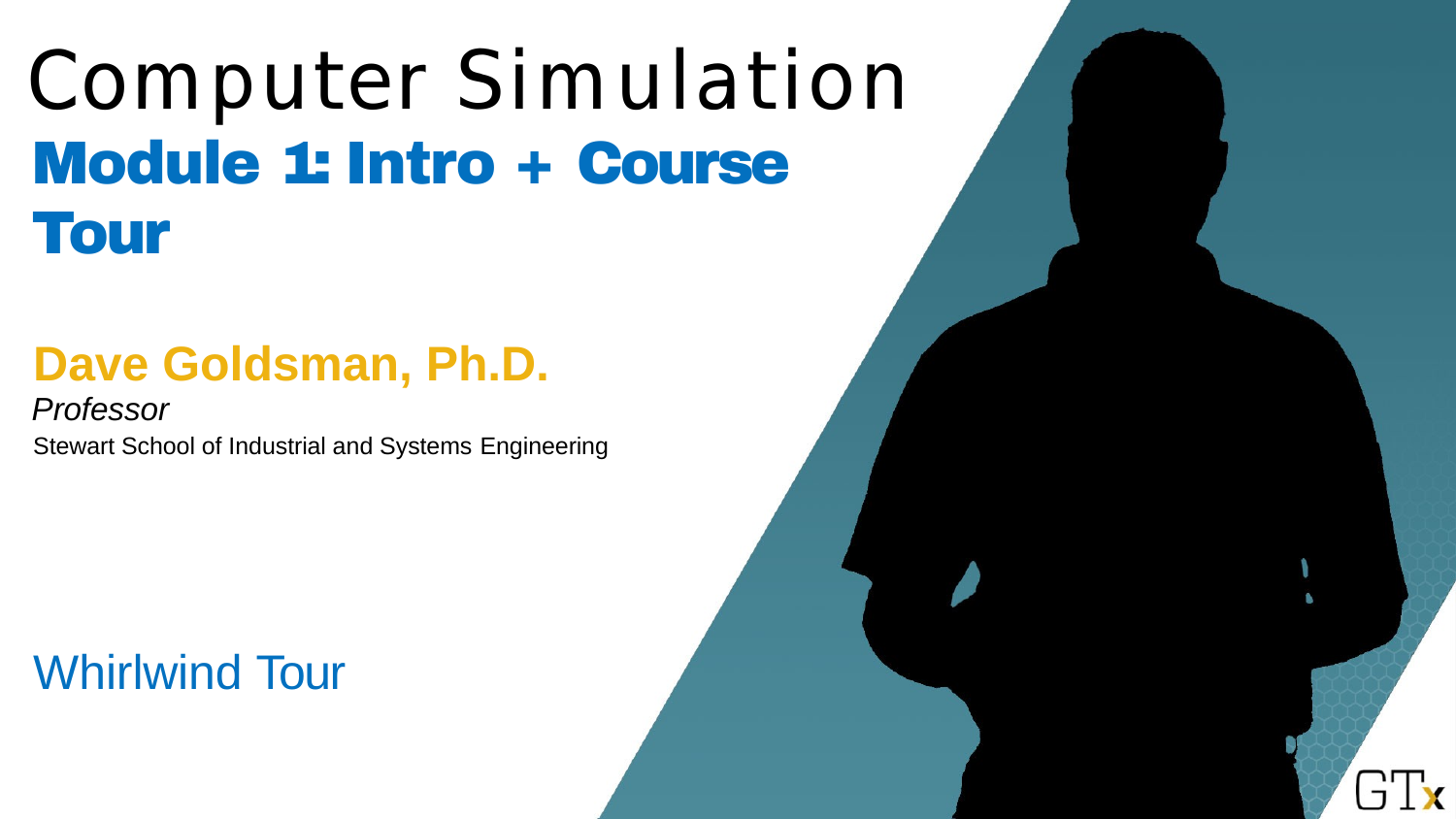

# Computer Simulation
Module 1: Intro +  Course Tour
Dave Goldsman, Ph.D.
Professor
Stewart School of Industrial and Systems Engineering
Whirlwind Tour